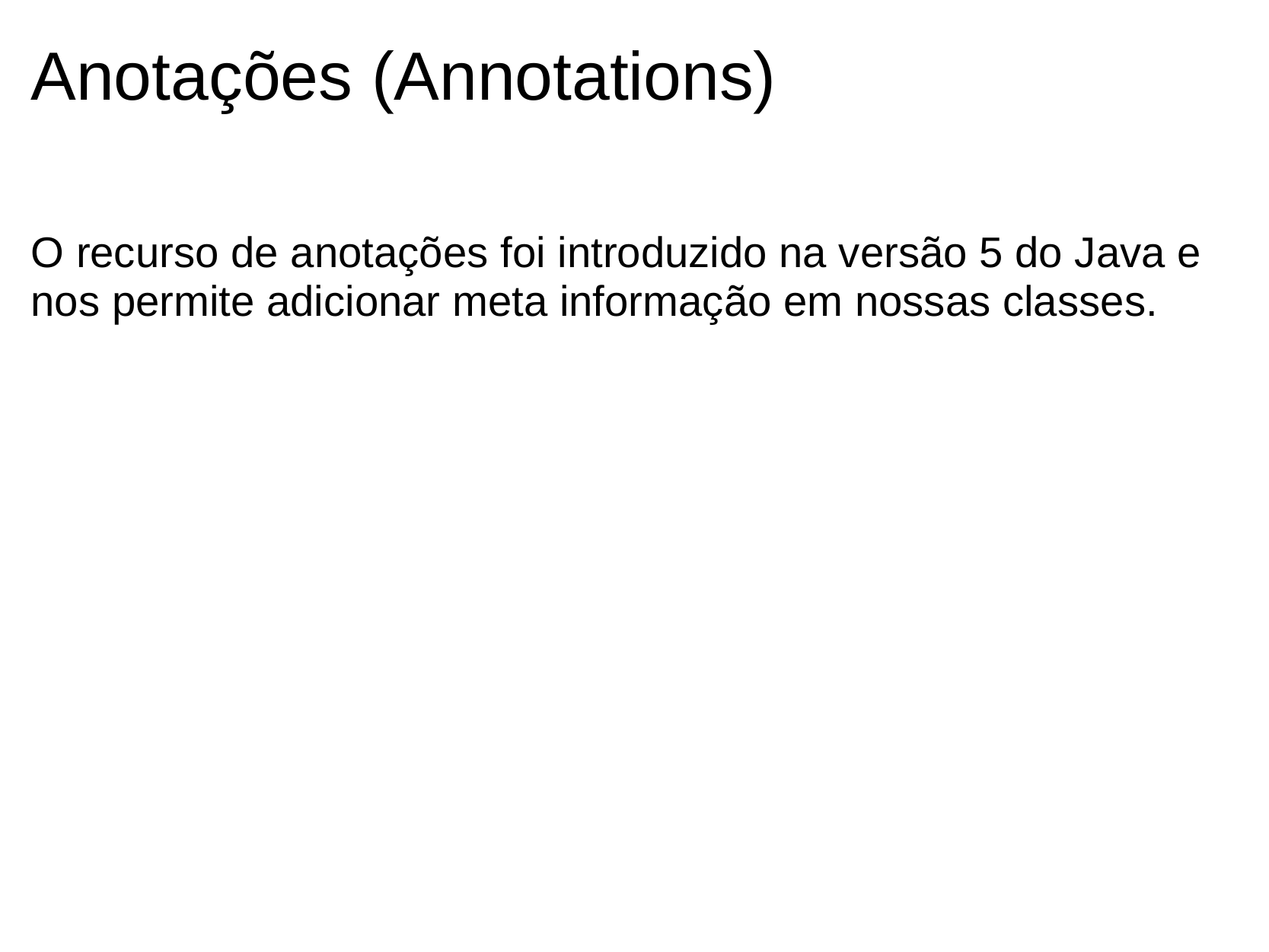

# Anotações (Annotations)
O recurso de anotações foi introduzido na versão 5 do Java e nos permite adicionar meta informação em nossas classes.